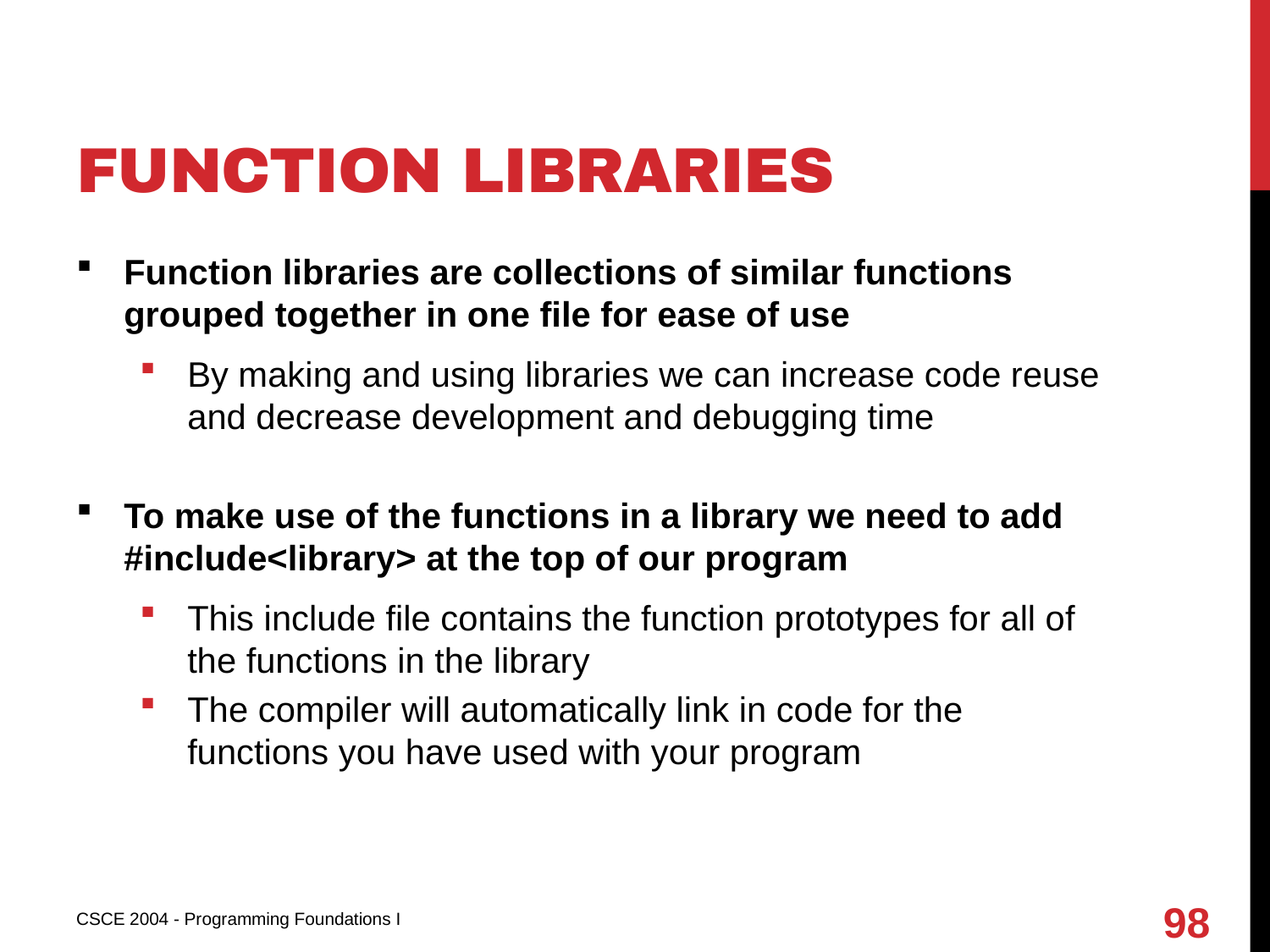

# Function libraries
Function libraries are collections of similar functions grouped together in one file for ease of use
By making and using libraries we can increase code reuse and decrease development and debugging time

To make use of the functions in a library we need to add #include<library> at the top of our program
This include file contains the function prototypes for all of the functions in the library
The compiler will automatically link in code for the functions you have used with your program
98
CSCE 2004 - Programming Foundations I